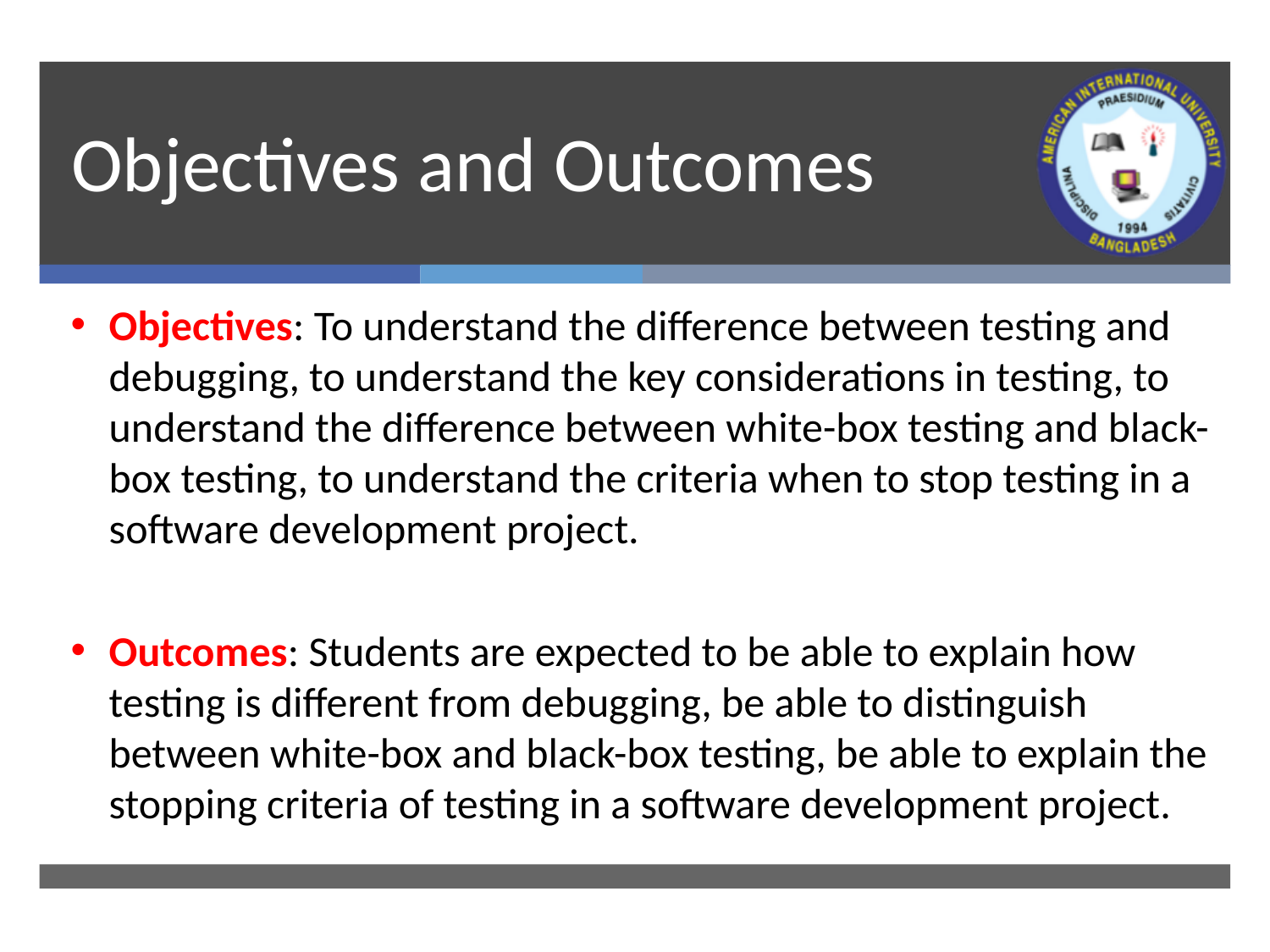

# Objectives and Outcomes
Objectives: To understand the difference between testing and debugging, to understand the key considerations in testing, to understand the difference between white-box testing and black-box testing, to understand the criteria when to stop testing in a software development project.

Outcomes: Students are expected to be able to explain how testing is different from debugging, be able to distinguish between white-box and black-box testing, be able to explain the stopping criteria of testing in a software development project.